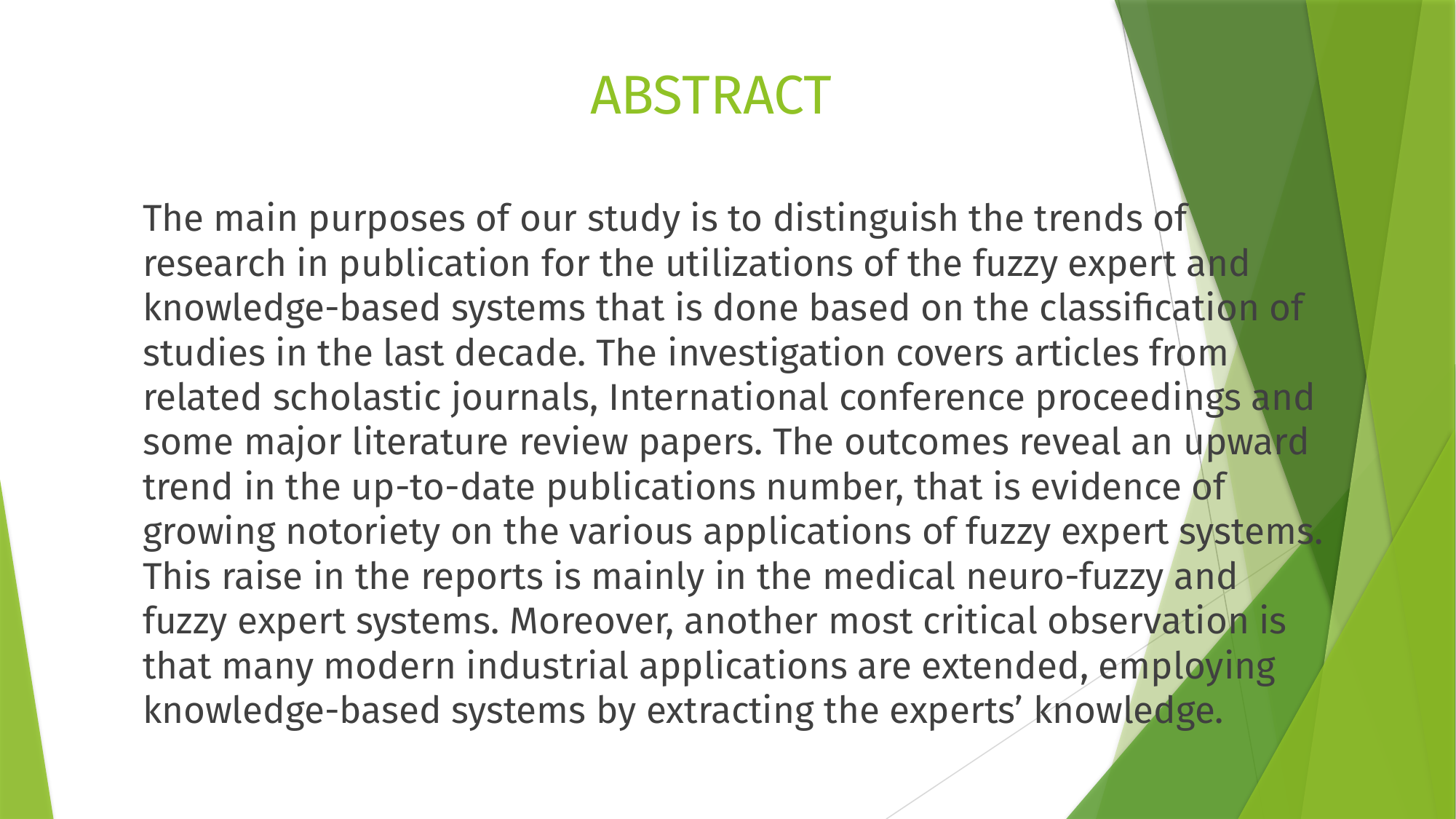

# ABSTRACT
The main purposes of our study is to distinguish the trends of research in publication for the utilizations of the fuzzy expert and knowledge-based systems that is done based on the classiﬁcation of studies in the last decade. The investigation covers articles from related scholastic journals, International conference proceedings and some major literature review papers. The outcomes reveal an upward trend in the up-to-date publications number, that is evidence of growing notoriety on the various applications of fuzzy expert systems. This raise in the reports is mainly in the medical neuro-fuzzy and fuzzy expert systems. Moreover, another most critical observation is that many modern industrial applications are extended, employing knowledge-based systems by extracting the experts’ knowledge.